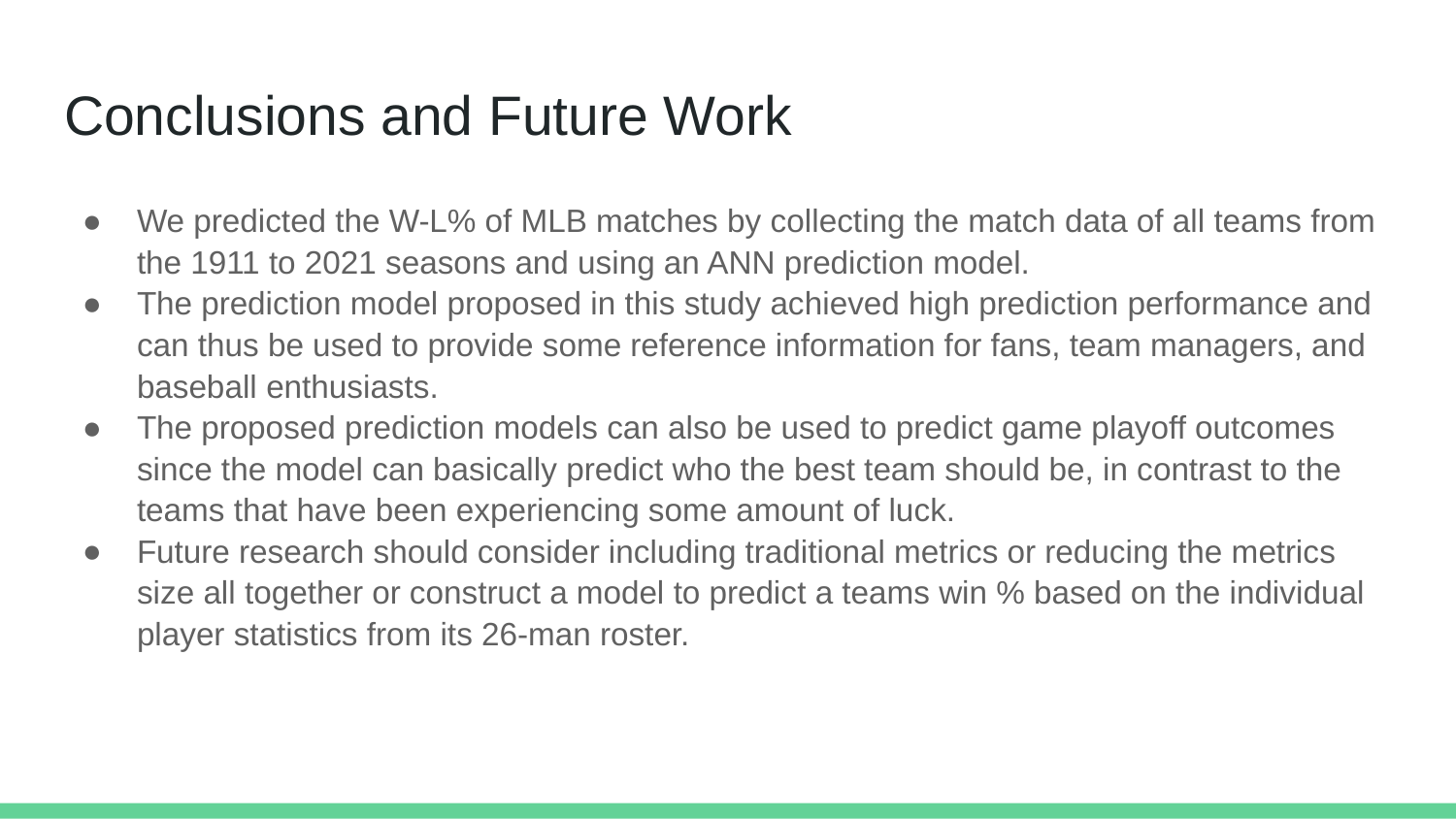

# Conclusions and Future Work
We predicted the W-L% of MLB matches by collecting the match data of all teams from the 1911 to 2021 seasons and using an ANN prediction model.
The prediction model proposed in this study achieved high prediction performance and can thus be used to provide some reference information for fans, team managers, and baseball enthusiasts.
The proposed prediction models can also be used to predict game playoff outcomes since the model can basically predict who the best team should be, in contrast to the teams that have been experiencing some amount of luck.
Future research should consider including traditional metrics or reducing the metrics size all together or construct a model to predict a teams win % based on the individual player statistics from its 26-man roster.